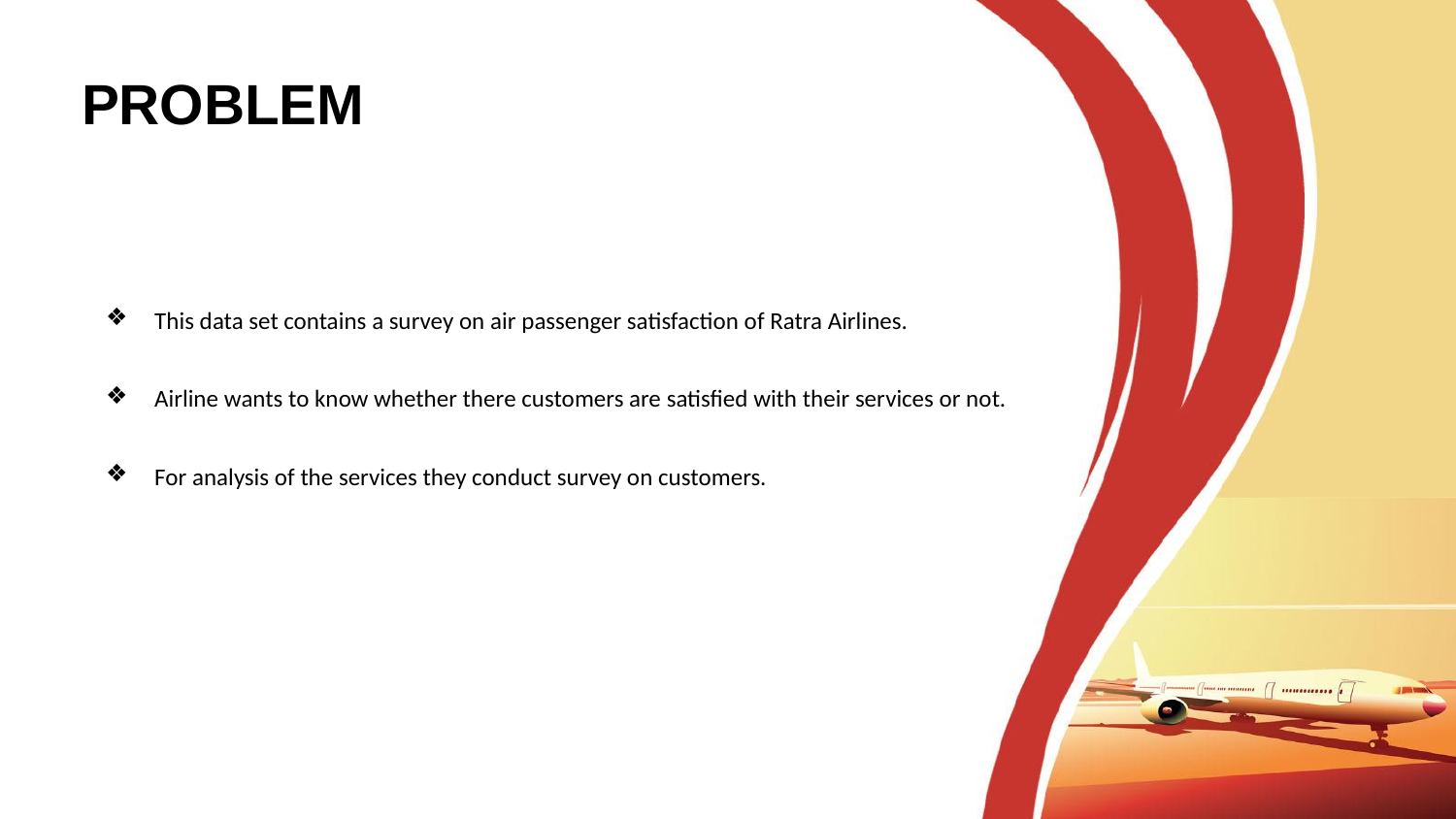

PROBLEM

This data set contains a survey on air passenger satisfaction of Ratra Airlines.

Airline wants to know whether there customers are satisfied with their services or not.

For analysis of the services they conduct survey on customers.